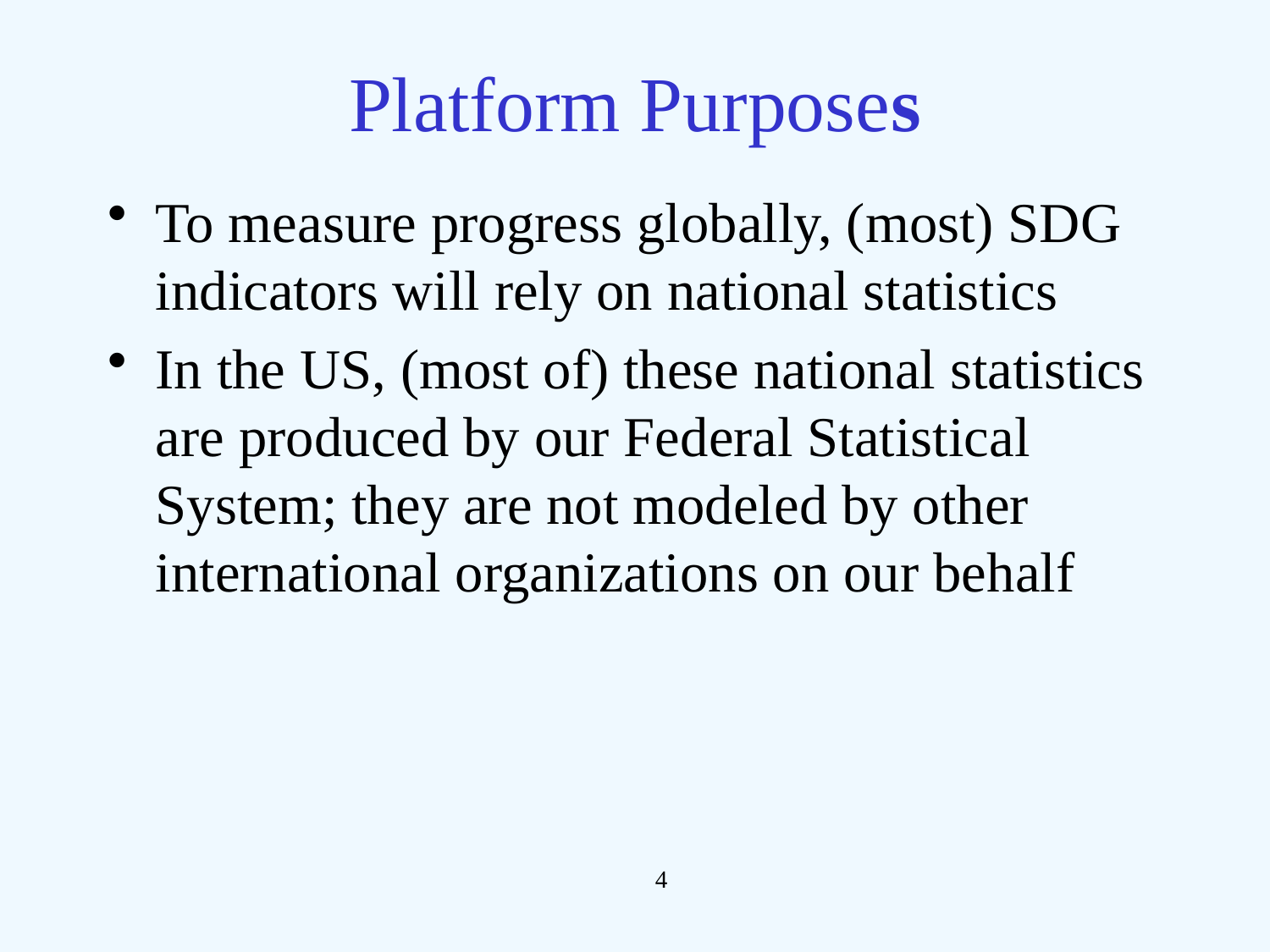

# Platform Purposes
To measure progress globally, (most) SDG indicators will rely on national statistics
In the US, (most of) these national statistics are produced by our Federal Statistical System; they are not modeled by other international organizations on our behalf
4